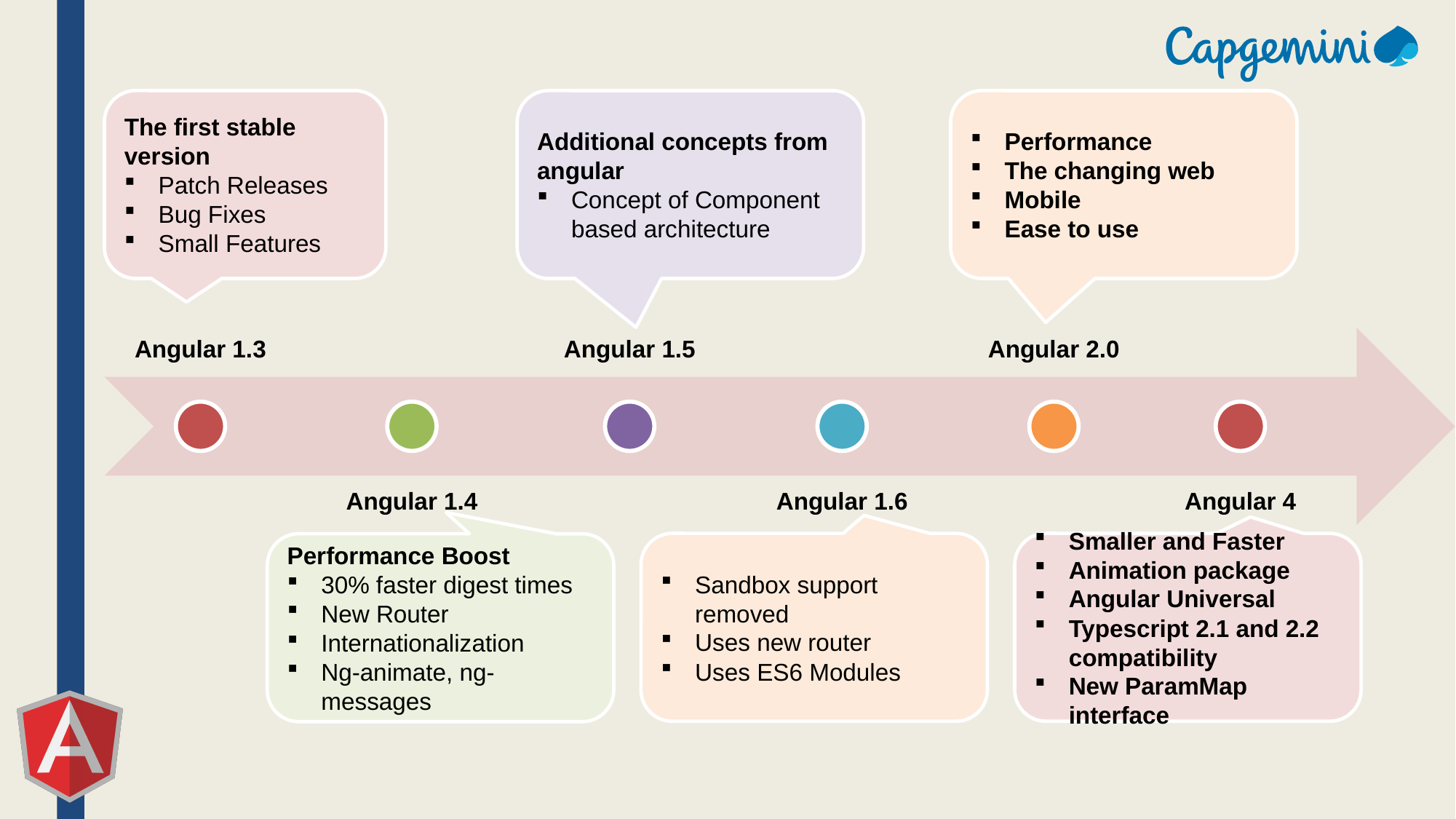

The first stable version
Patch Releases
Bug Fixes
Small Features
Additional concepts from angular
Concept of Component based architecture
Performance
The changing web
Mobile
Ease to use
Angular 1.3
Angular 1.4
Angular 1.5
Angular 1.6
Angular 2.0
Angular 4
Sandbox support removed
Uses new router
Uses ES6 Modules
Smaller and Faster
Animation package
Angular Universal
Typescript 2.1 and 2.2 compatibility
New ParamMap interface
Performance Boost
30% faster digest times
New Router
Internationalization
Ng-animate, ng-messages